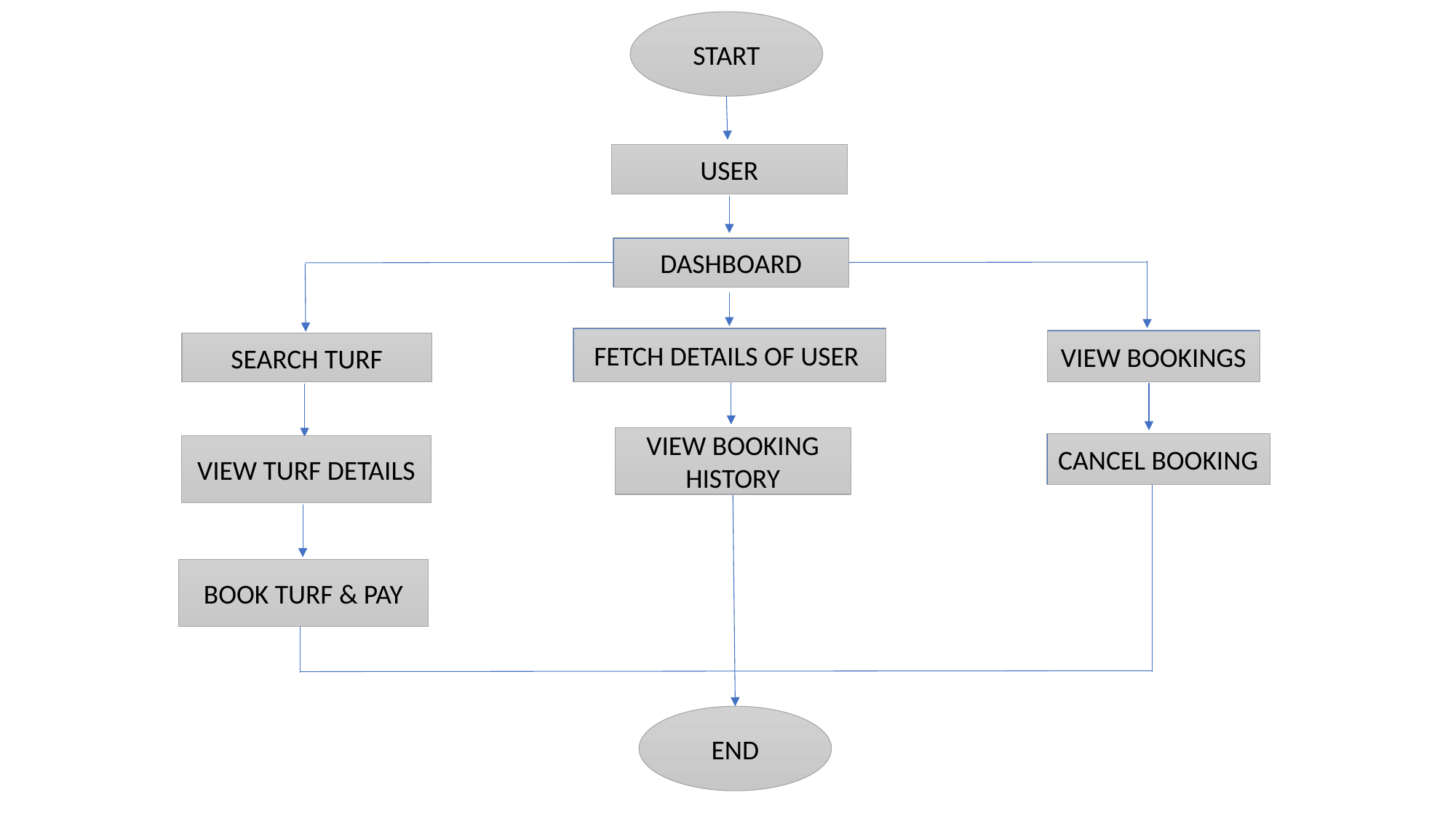

START
USER
DASHBOARD
FETCH DETAILS OF USER
VIEW BOOKINGS
SEARCH TURF
VIEW BOOKING HISTORY
CANCEL BOOKING
VIEW TURF DETAILS
BOOK TURF & PAY
END